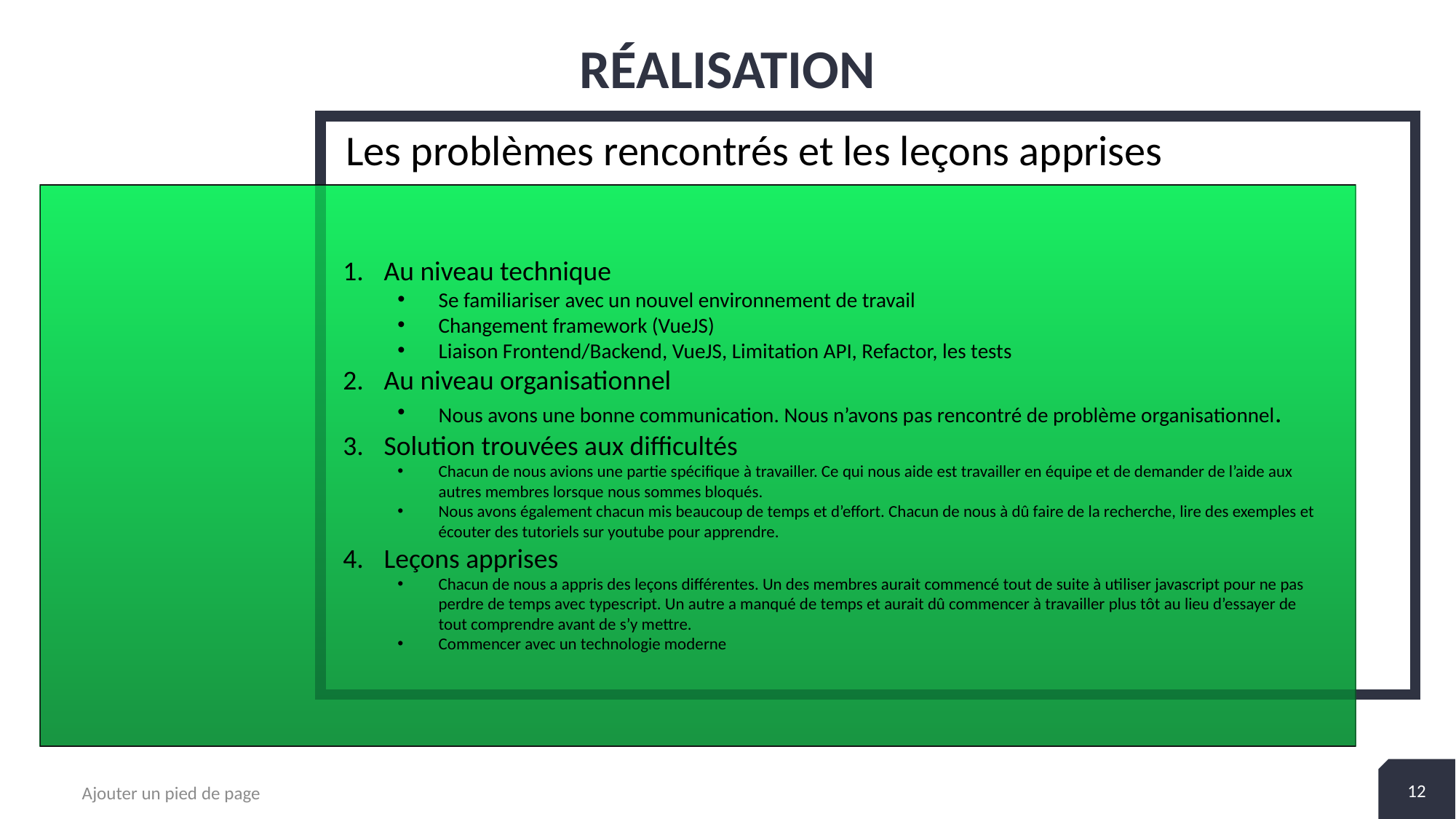

# Réalisation

Les problèmes rencontrés et les leçons apprises
2

+

Au niveau technique
Se familiariser avec un nouvel environnement de travail
Changement framework (VueJS)
Liaison Frontend/Backend, VueJS, Limitation API, Refactor, les tests
Au niveau organisationnel
Nous avons une bonne communication. Nous n’avons pas rencontré de problème organisationnel.
Solution trouvées aux difficultés
Chacun de nous avions une partie spécifique à travailler. Ce qui nous aide est travailler en équipe et de demander de l’aide aux autres membres lorsque nous sommes bloqués.
Nous avons également chacun mis beaucoup de temps et d’effort. Chacun de nous à dû faire de la recherche, lire des exemples et écouter des tutoriels sur youtube pour apprendre.
Leçons apprises
Chacun de nous a appris des leçons différentes. Un des membres aurait commencé tout de suite à utiliser javascript pour ne pas perdre de temps avec typescript. Un autre a manqué de temps et aurait dû commencer à travailler plus tôt au lieu d’essayer de tout comprendre avant de s’y mettre.
Commencer avec un technologie moderne
12
Ajouter un pied de page